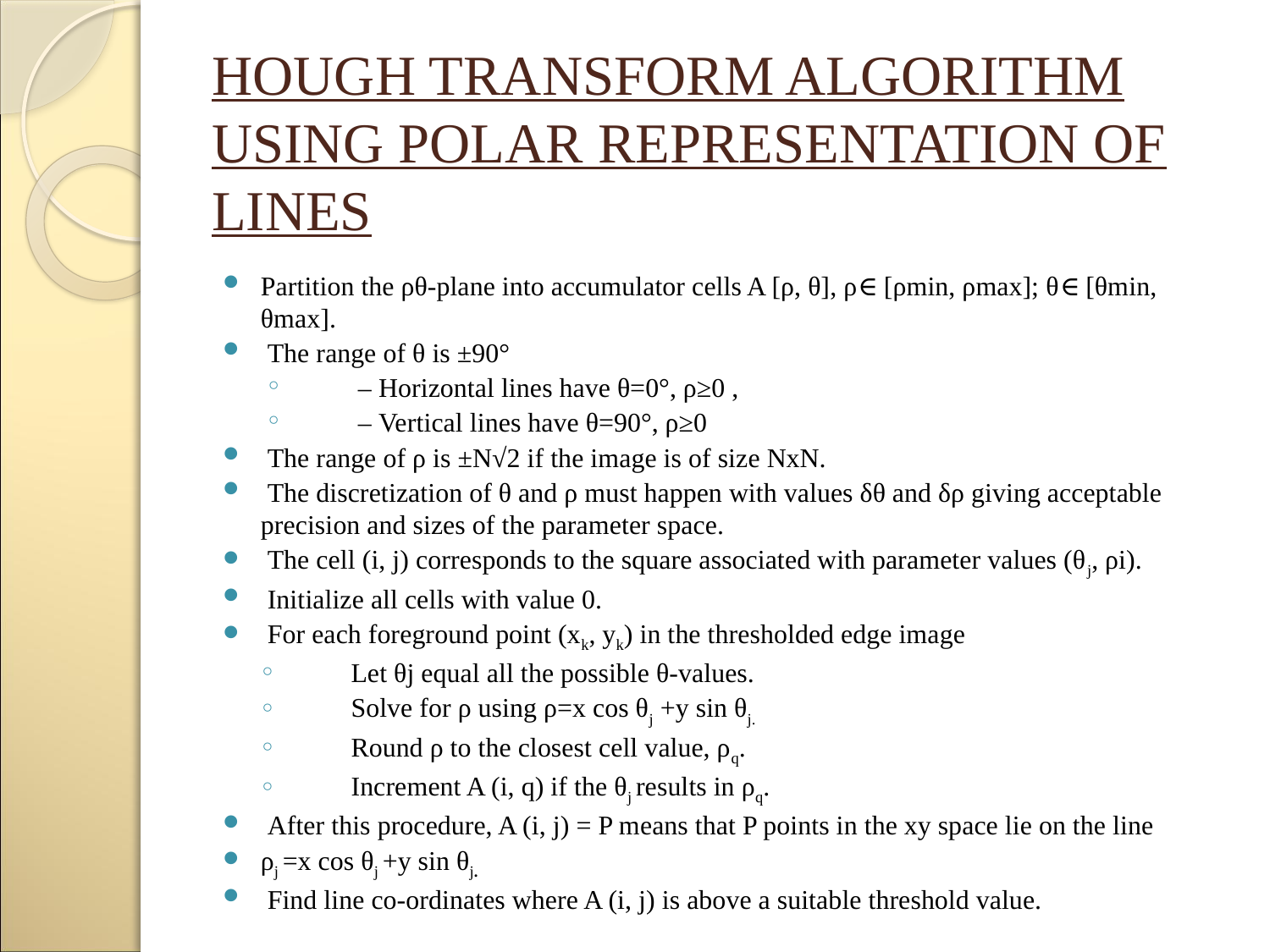

# HOUGH TRANSFORM ALGORITHM USING POLAR REPRESENTATION OF LINES

Partition the ρθ-plane into accumulator cells A [ρ, θ], ρ∈ [ρmin, ρmax]; θ∈ [θmin, θmax].
 The range of θ is ±90°
         – Horizontal lines have θ=0°, ρ≥0 ,
         – Vertical lines have θ=90°, ρ≥0
 The range of ρ is ±N√2 if the image is of size NxN.
 The discretization of θ and ρ must happen with values δθ and δρ giving acceptable precision and sizes of the parameter space.
 The cell (i, j) corresponds to the square associated with parameter values (θj, ρi).
 Initialize all cells with value 0.
 For each foreground point (xk, yk) in the thresholded edge image
Let θj equal all the possible θ-values.
Solve for ρ using ρ=x cos θj +y sin θj.
Round ρ to the closest cell value, ρq.
Increment A (i, q) if the θj results in ρq.
 After this procedure, A (i, j) = P means that P points in the xy space lie on the line
ρj =x cos θj +y sin θj.
 Find line co-ordinates where A (i, j) is above a suitable threshold value.